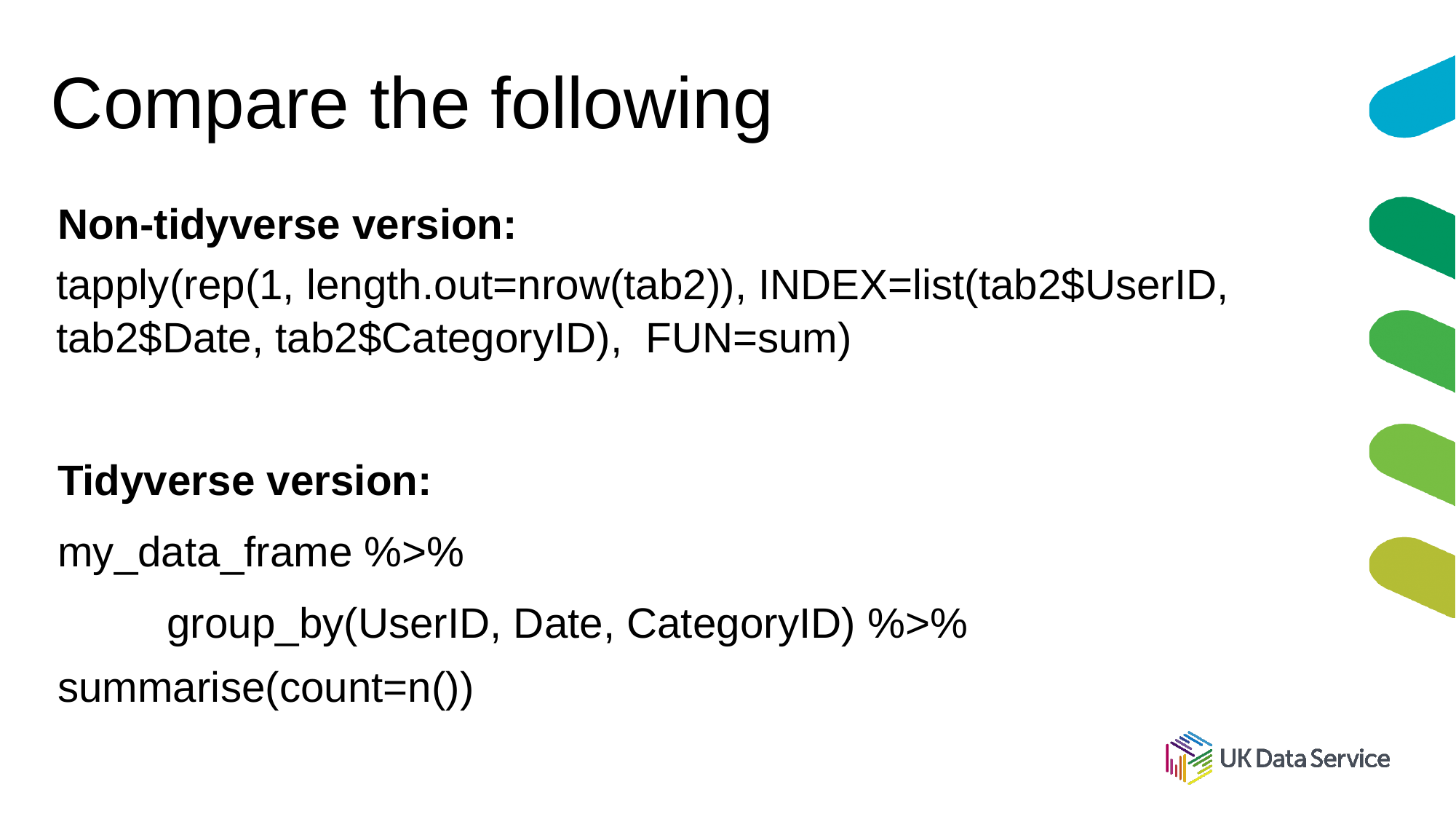

# Compare the following
Non-tidyverse version:
tapply(rep(1, length.out=nrow(tab2)), INDEX=list(tab2$UserID, tab2$Date, tab2$CategoryID),  FUN=sum)

Tidyverse version:
my_data_frame %>%
	group_by(UserID, Date, CategoryID) %>% 	summarise(count=n())